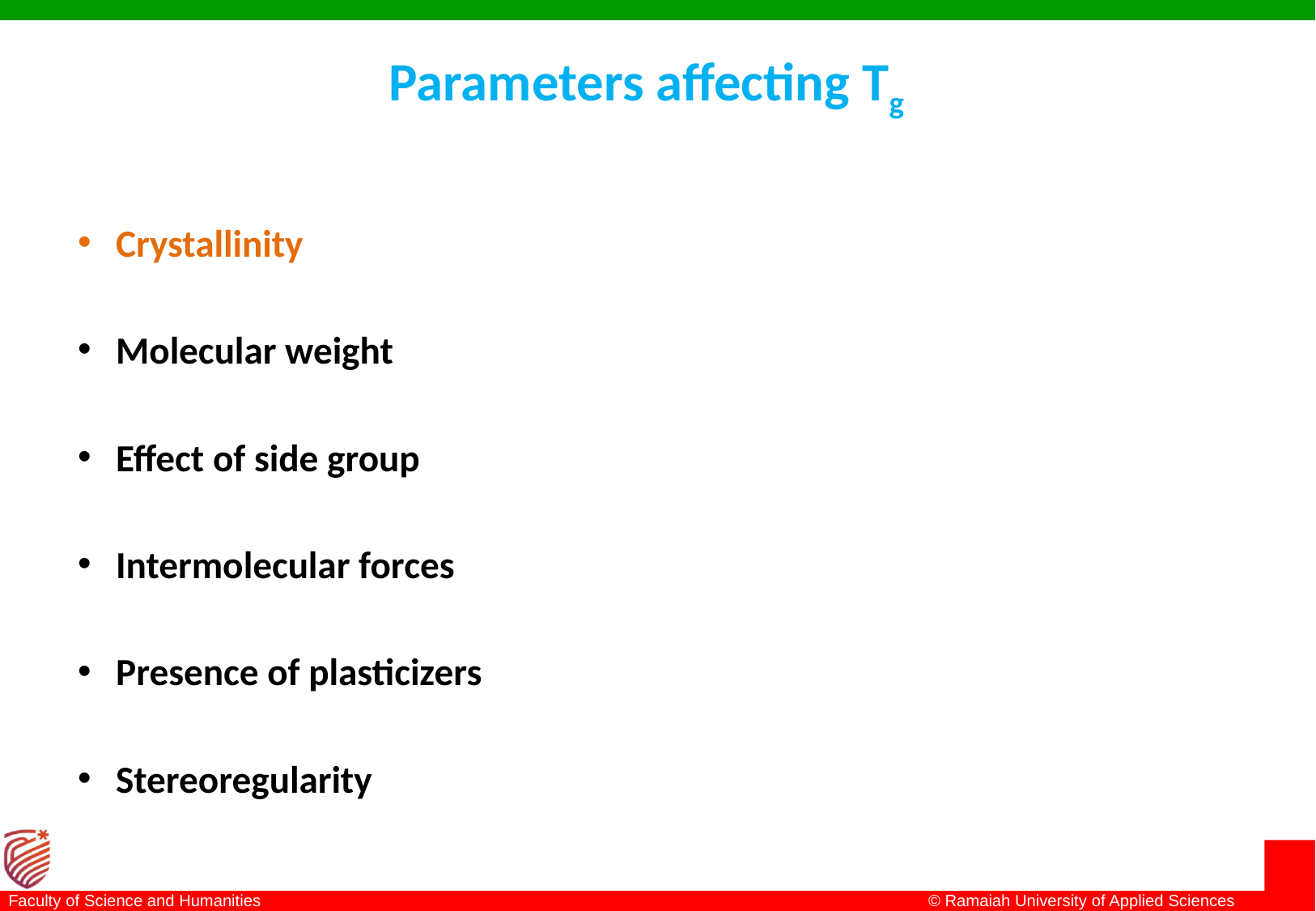

# Parameters affecting Tg
Crystallinity

Molecular weight

Effect of side group

Intermolecular forces

Presence of plasticizers

Stereoregularity